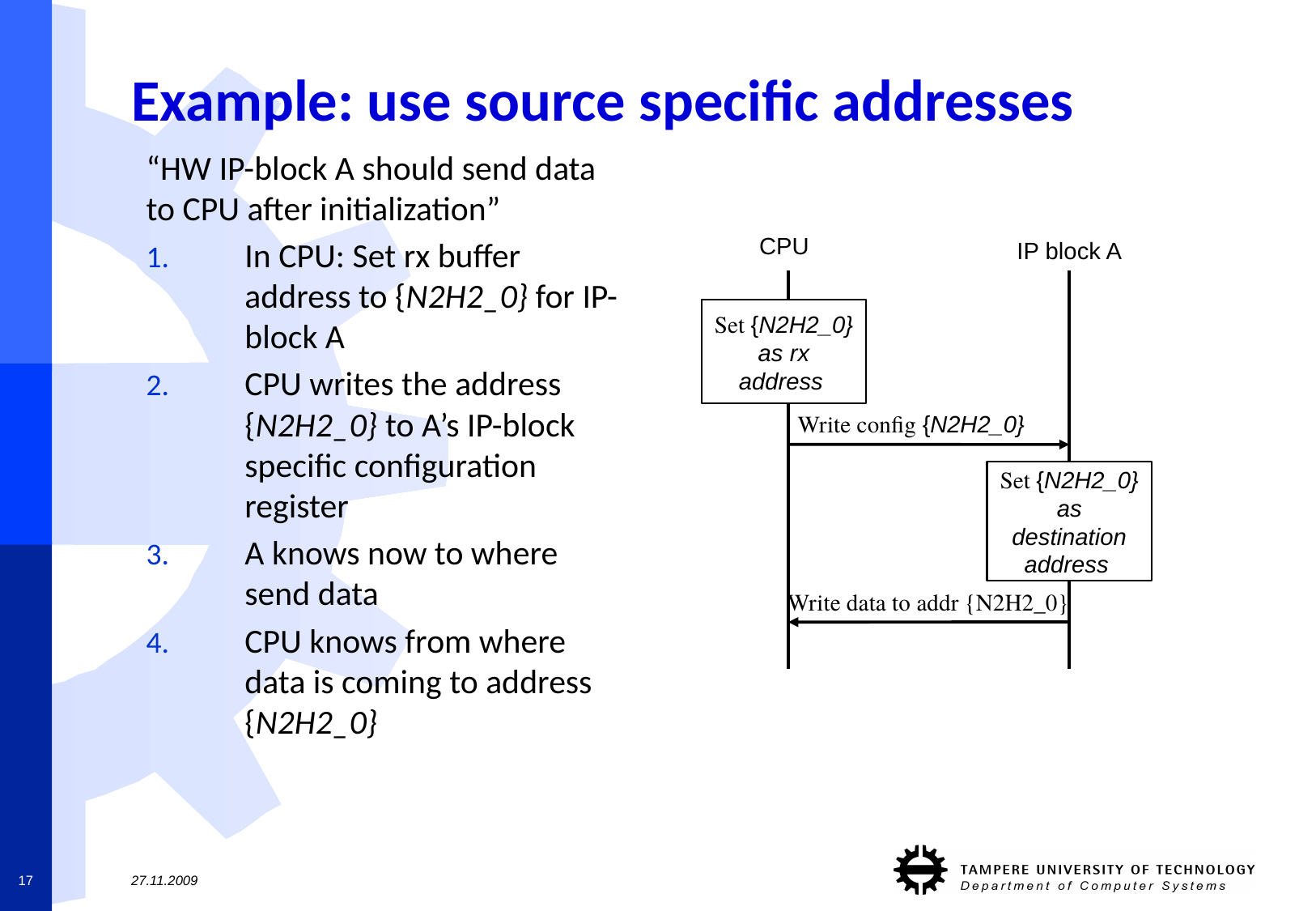

# Example: use source specific addresses
“HW IP-block A should send data to CPU after initialization”
In CPU: Set rx buffer address to {N2H2_0} for IP-block A
CPU writes the address {N2H2_0} to A’s IP-block specific configuration register
A knows now to where send data
CPU knows from where data is coming to address {N2H2_0}
CPU
IP block A
Set {N2H2_0} as rx address
Write config {N2H2_0}
Set {N2H2_0} as destination address
Write data to addr {N2H2_0}
17
27.11.2009